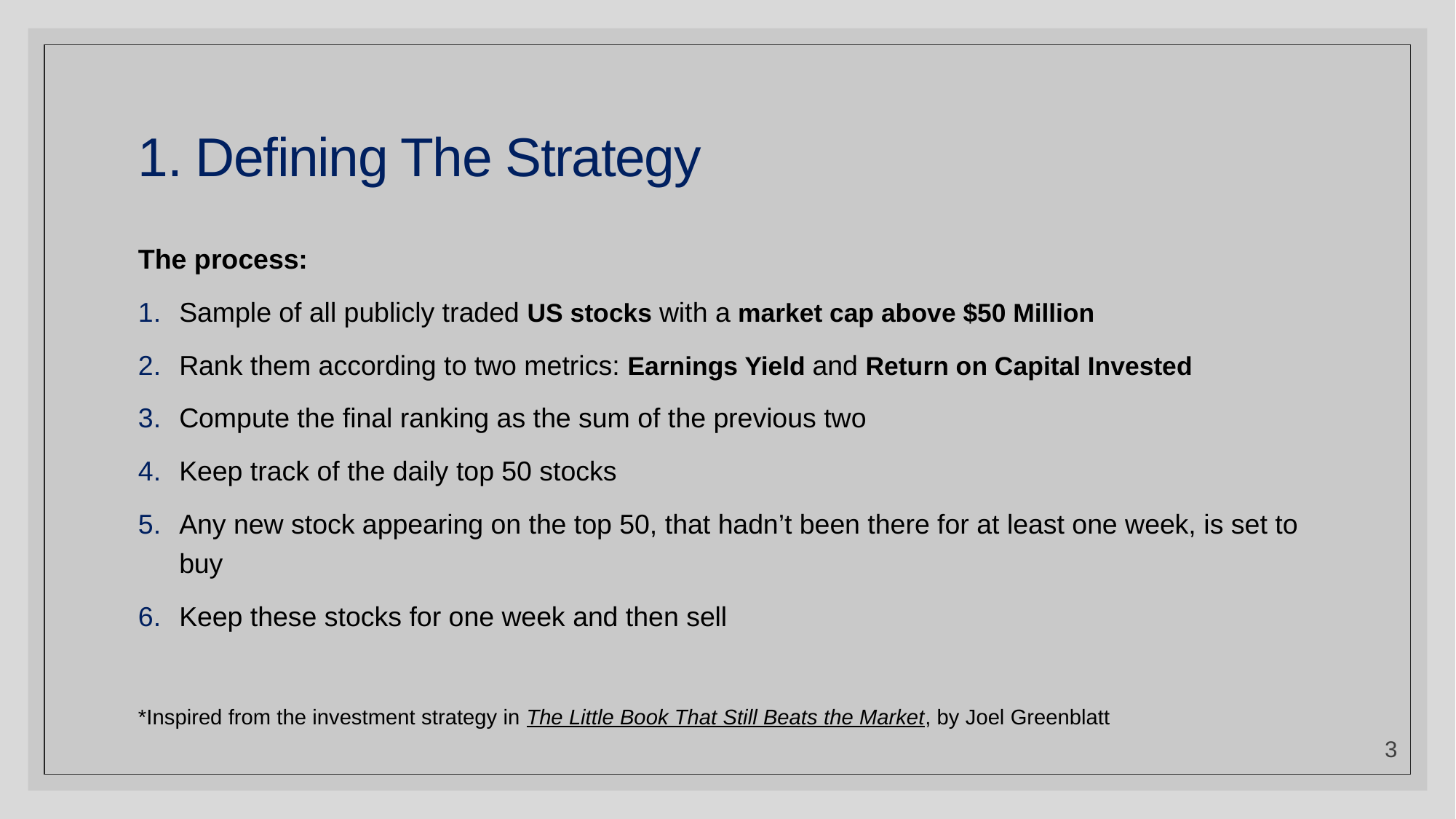

# 1. Defining The Strategy
The process:
Sample of all publicly traded US stocks with a market cap above $50 Million
Rank them according to two metrics: Earnings Yield and Return on Capital Invested
Compute the final ranking as the sum of the previous two
Keep track of the daily top 50 stocks
Any new stock appearing on the top 50, that hadn’t been there for at least one week, is set to buy
Keep these stocks for one week and then sell

*Inspired from the investment strategy in The Little Book That Still Beats the Market, by Joel Greenblatt

3